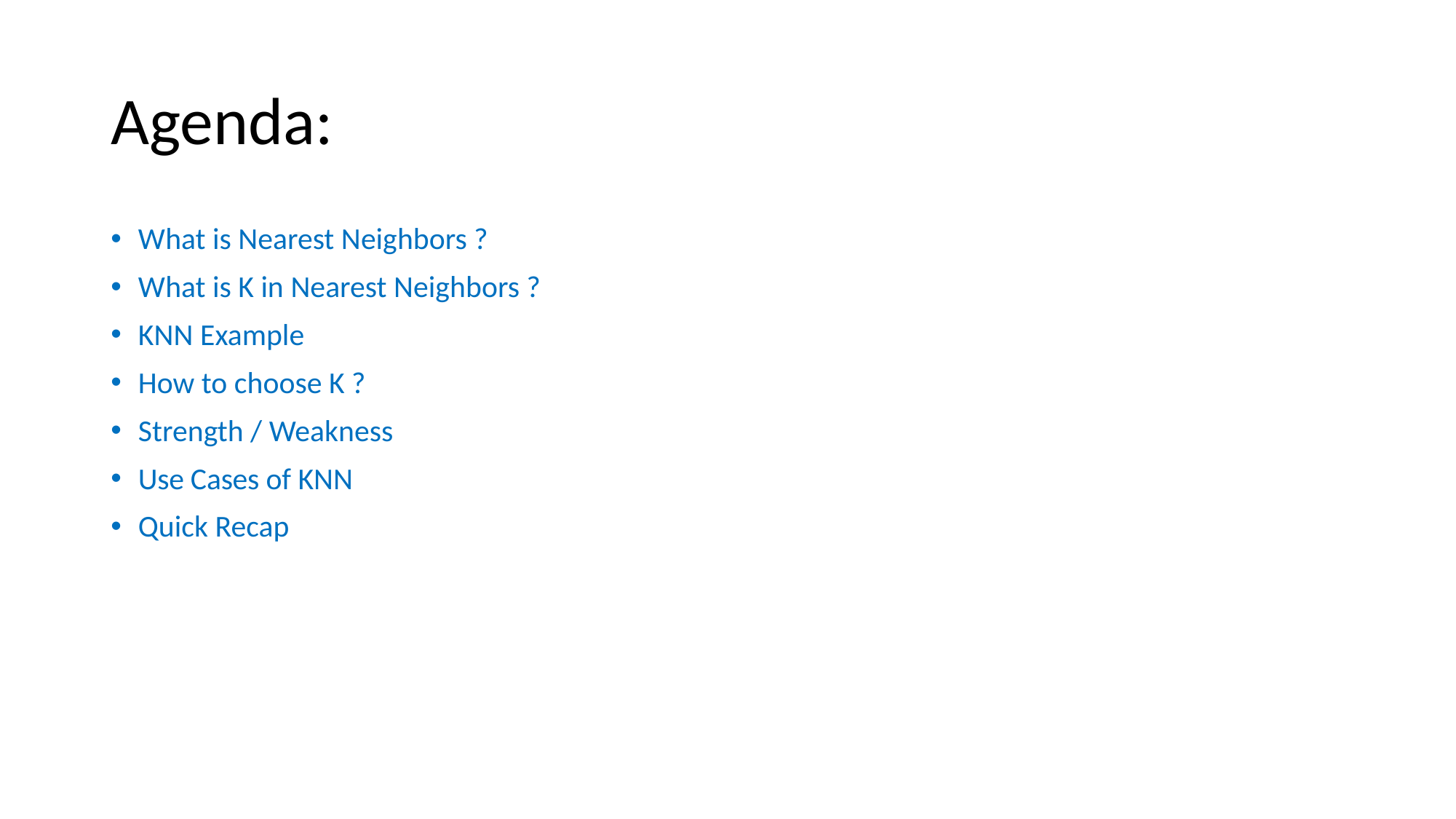

# Agenda:
What is Nearest Neighbors ?
What is K in Nearest Neighbors ?
KNN Example
How to choose K ?
Strength / Weakness
Use Cases of KNN
Quick Recap